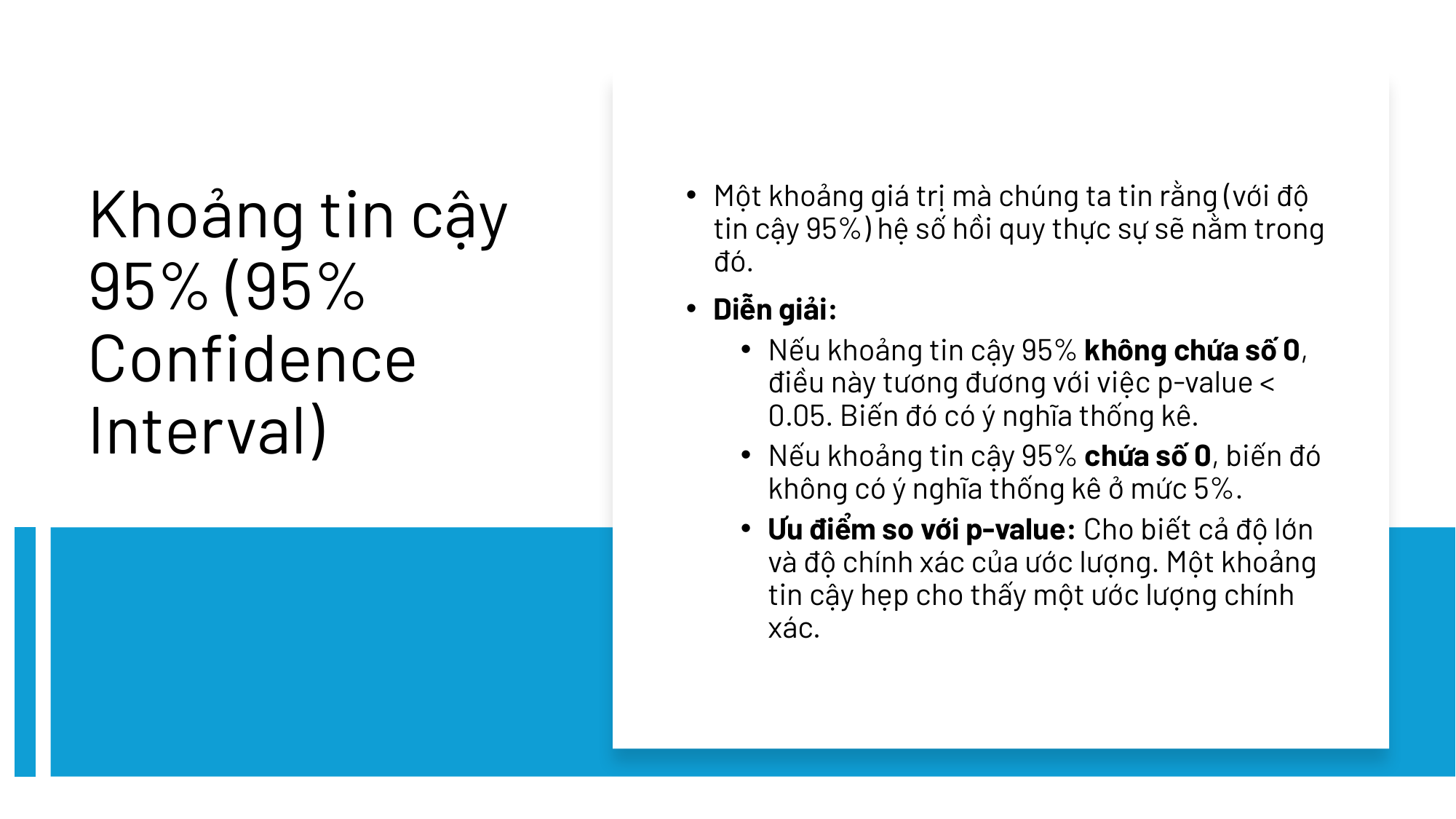

Một khoảng giá trị mà chúng ta tin rằng (với độ tin cậy 95%) hệ số hồi quy thực sự sẽ nằm trong đó.
Diễn giải:
Nếu khoảng tin cậy 95% không chứa số 0, điều này tương đương với việc p-value < 0.05. Biến đó có ý nghĩa thống kê.
Nếu khoảng tin cậy 95% chứa số 0, biến đó không có ý nghĩa thống kê ở mức 5%.
Ưu điểm so với p-value: Cho biết cả độ lớn và độ chính xác của ước lượng. Một khoảng tin cậy hẹp cho thấy một ước lượng chính xác.

# Khoảng tin cậy 95% (95% Confidence Interval)